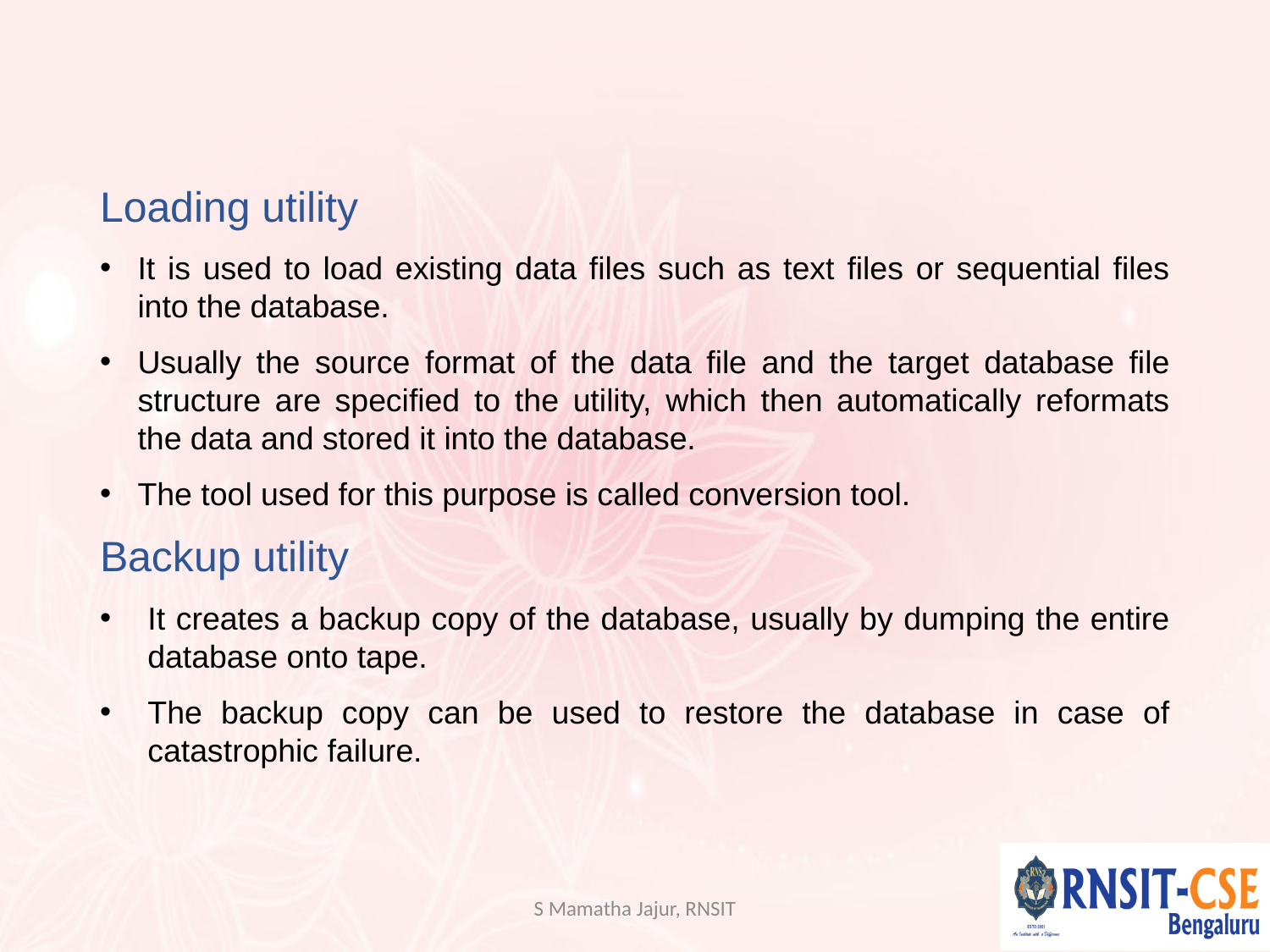

#
Loading utility
It is used to load existing data files such as text files or sequential files into the database.
Usually the source format of the data file and the target database file structure are specified to the utility, which then automatically reformats the data and stored it into the database.
The tool used for this purpose is called conversion tool.
Backup utility
It creates a backup copy of the database, usually by dumping the entire database onto tape.
The backup copy can be used to restore the database in case of catastrophic failure.

S Mamatha Jajur, RNSIT